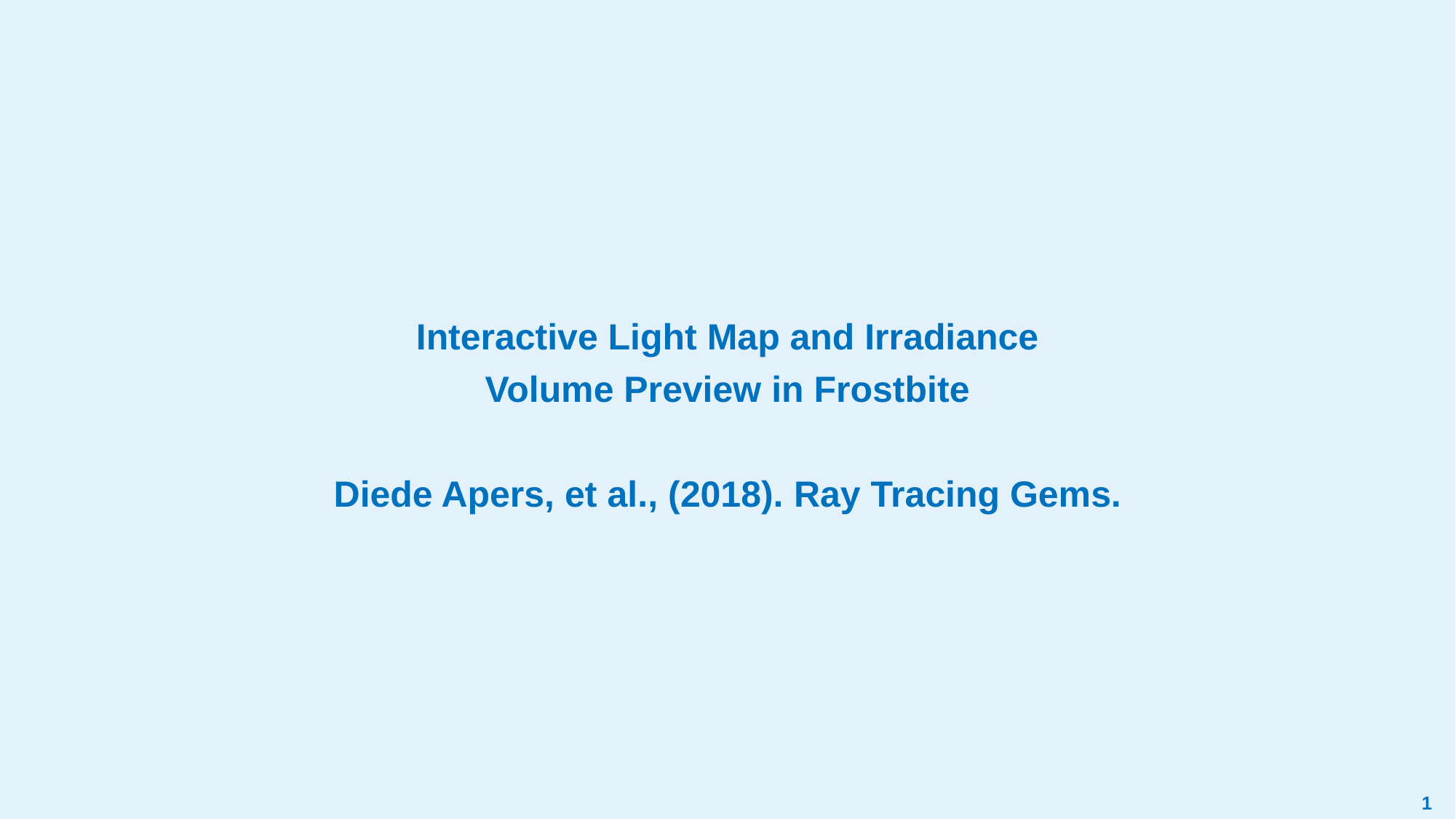

# Interactive Light Map and Irradiance Volume Preview in Frostbite Diede Apers, et al., (2018). Ray Tracing Gems.
1